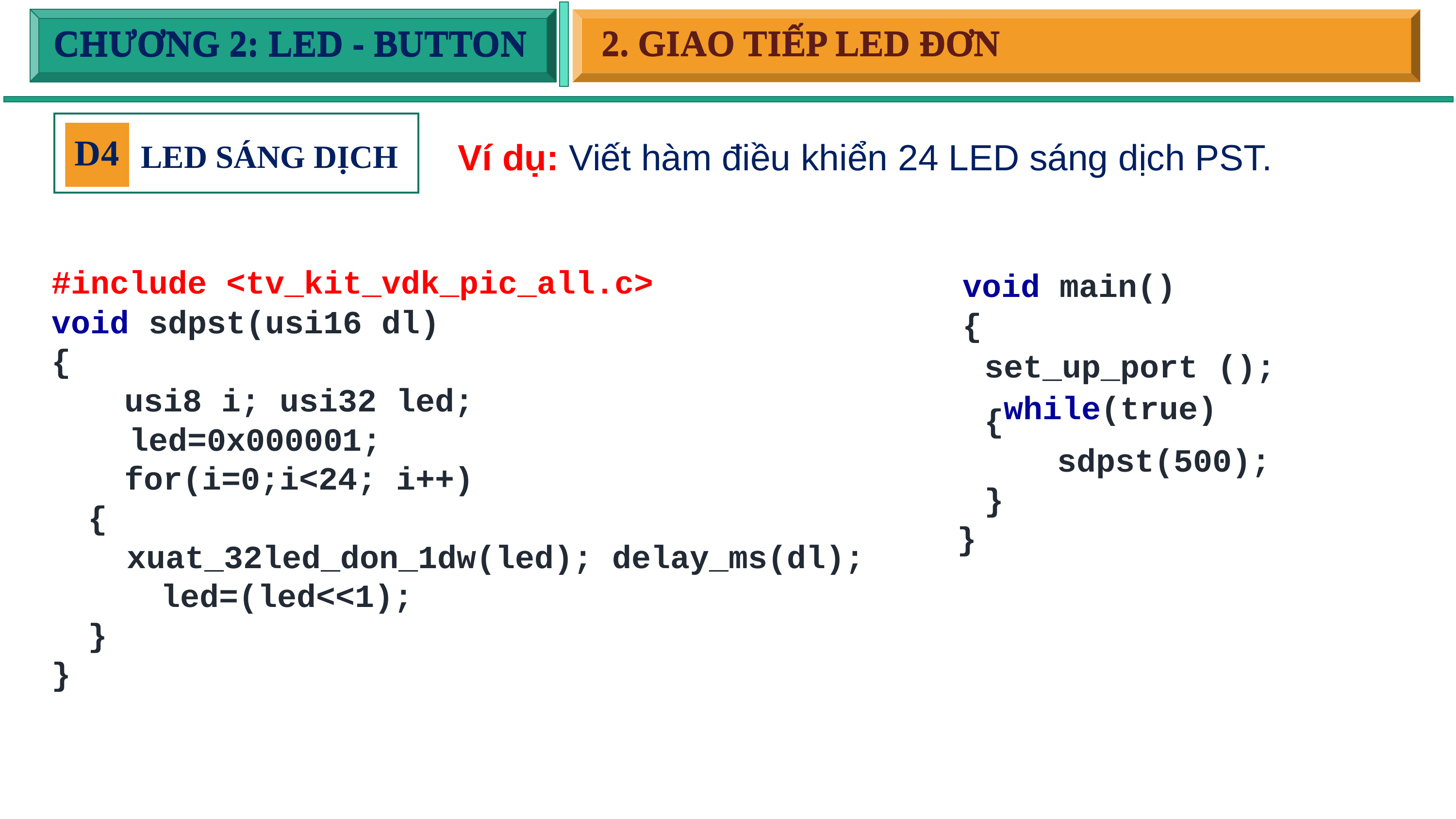

2. GIAO TIẾP LED ĐƠN
CHƯƠNG 2: LED - BUTTON
2. GIAO TIẾP LED ĐƠN
CHƯƠNG 2: LED - BUTTON

D4
Ví dụ: Viết hàm điều khiển 24 LED sáng dịch PST.
LED SÁNG DỊCH
#include <tv_kit_vdk_pic_all.c>
void sdpst(usi16 dl)
{
	usi8 i; usi32 led;
    led=0x000001;
	for(i=0;i<24; i++)
{
  xuat_32led_don_1dw(led); delay_ms(dl);
	led=(led<<1);
}
}
void main()
{
set_up_port ();
 while(true)
{
	sdpst(500);
}
}